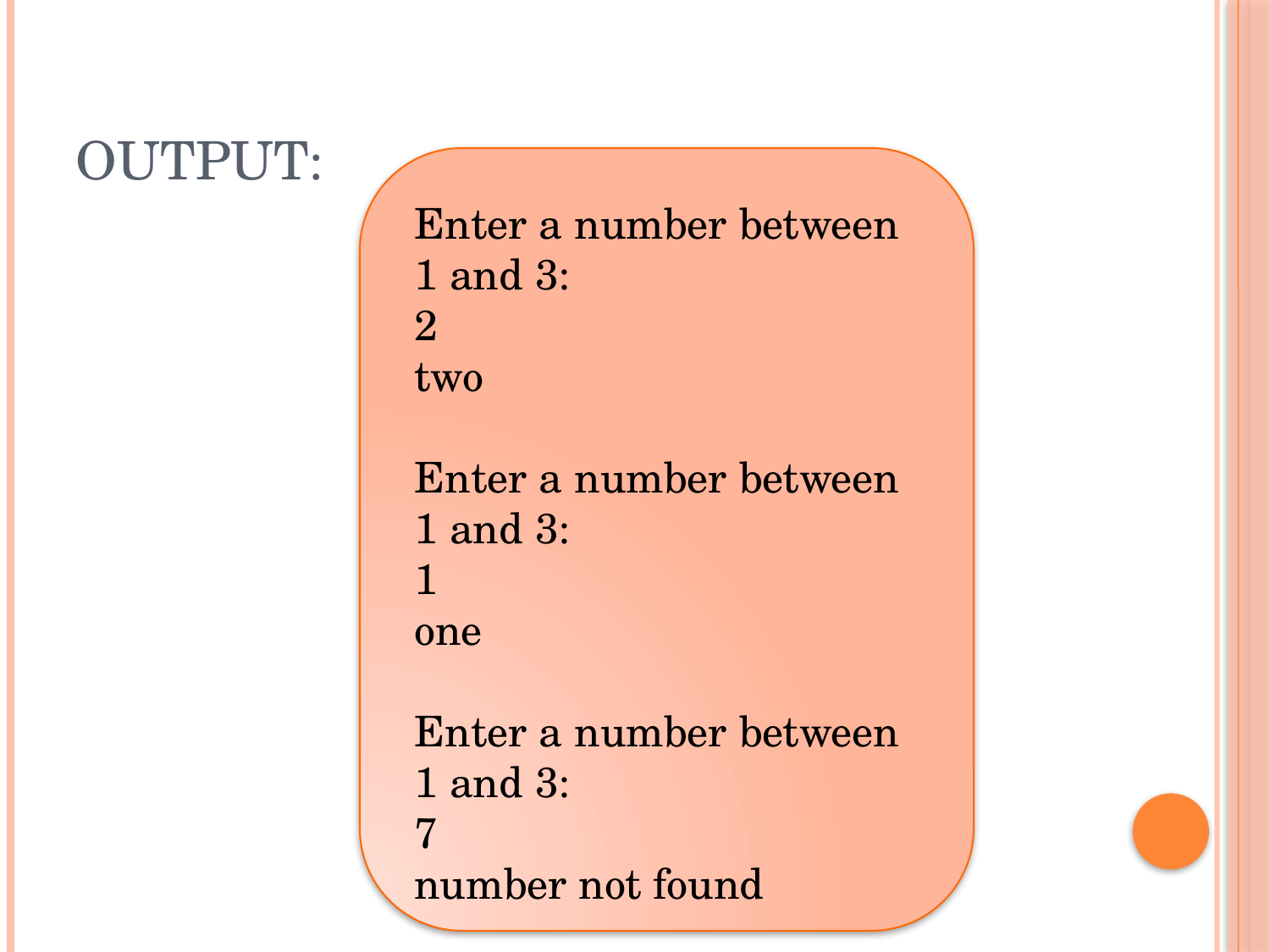

# Output:

Enter a number between 1 and 3:
2
two

Enter a number between 1 and 3:
1
one

Enter a number between 1 and 3:
7
number not found